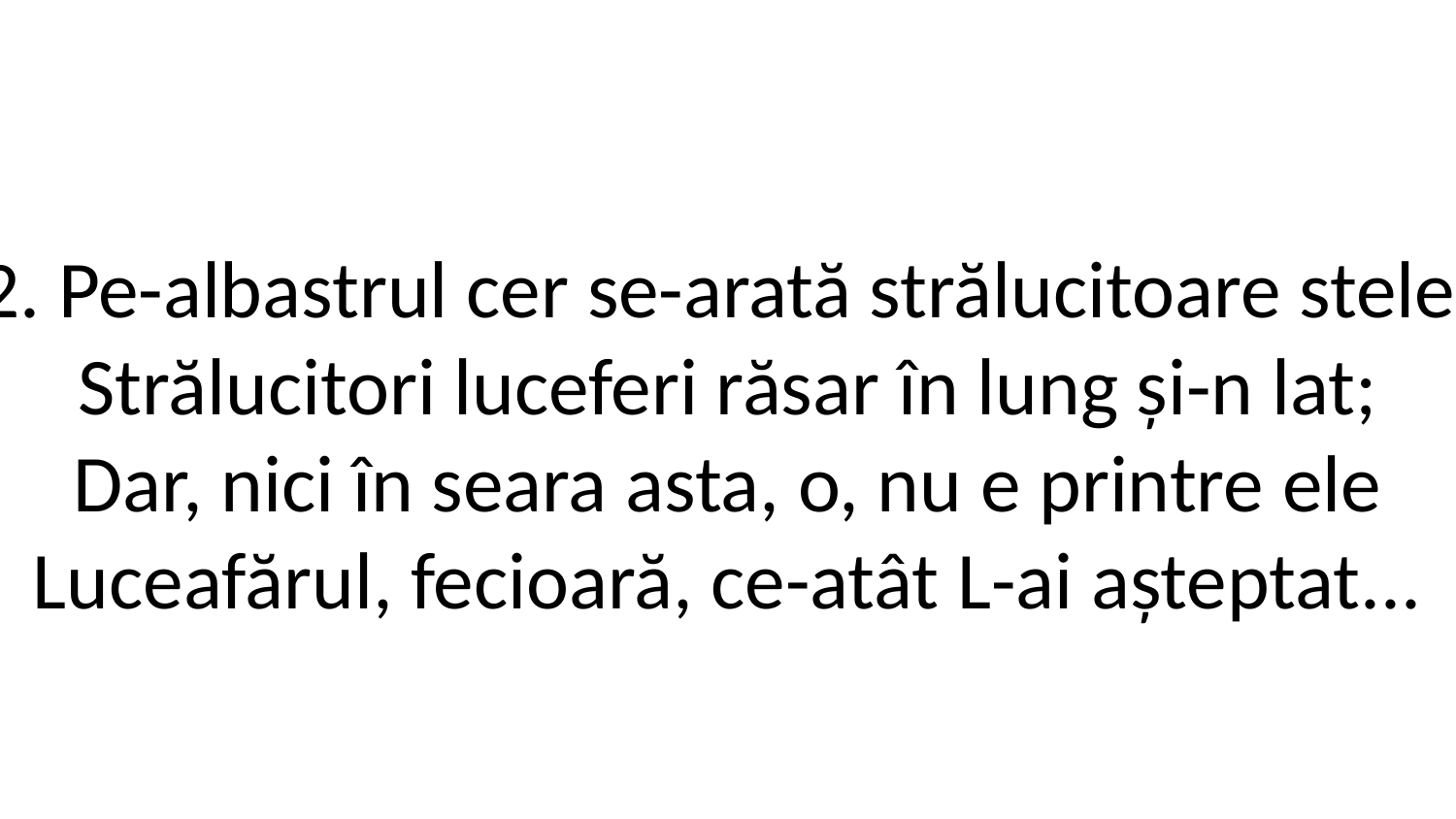

2. Pe-albastrul cer se-arată strălucitoare stele,
Strălucitori luceferi răsar în lung și-n lat;
Dar, nici în seara asta, o, nu e printre ele
Luceafărul, fecioară, ce-atât L-ai așteptat...